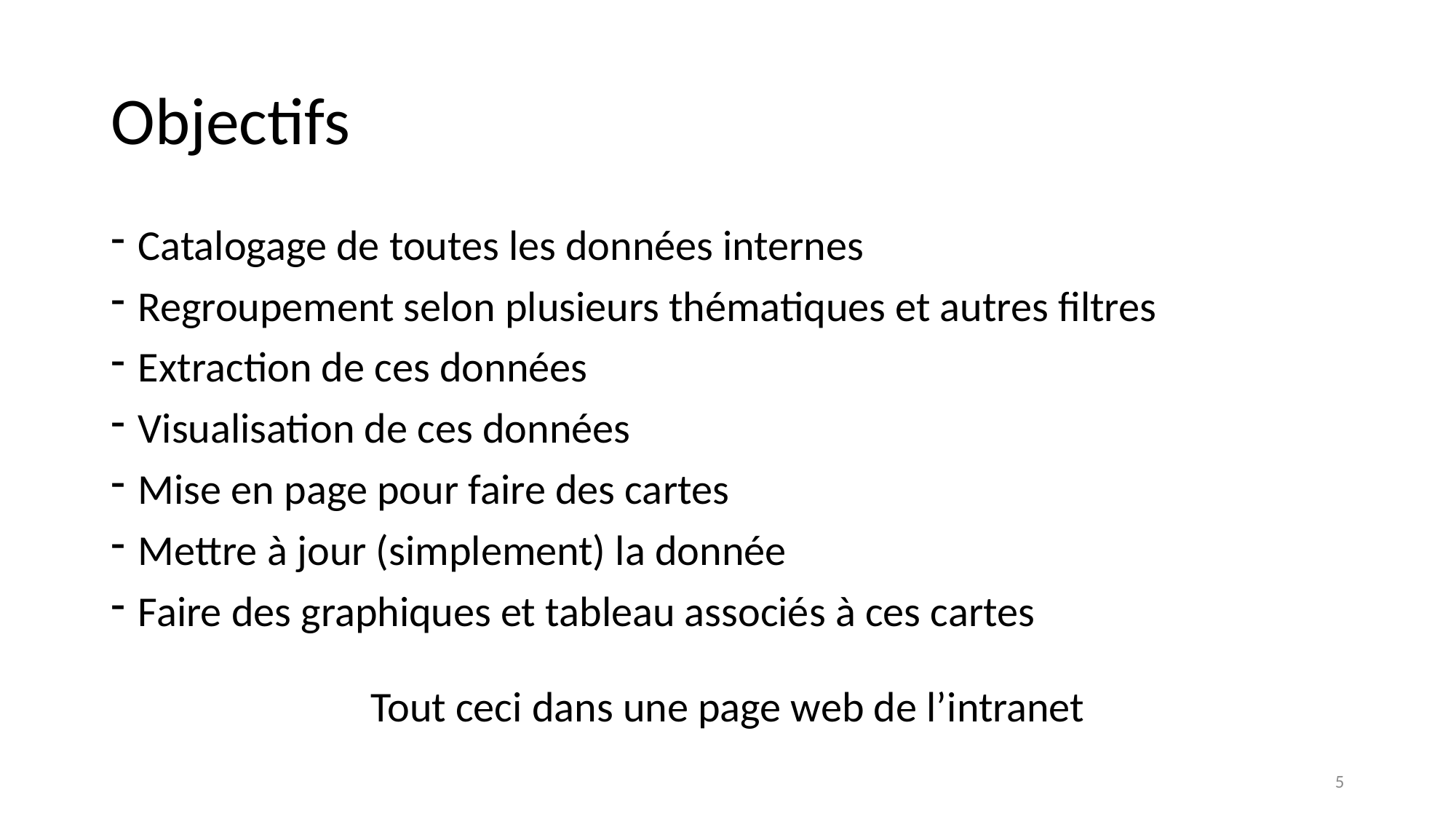

# Objectifs
Catalogage de toutes les données internes
Regroupement selon plusieurs thématiques et autres filtres
Extraction de ces données
Visualisation de ces données
Mise en page pour faire des cartes
Mettre à jour (simplement) la donnée
Faire des graphiques et tableau associés à ces cartes

Tout ceci dans une page web de l’intranet
5